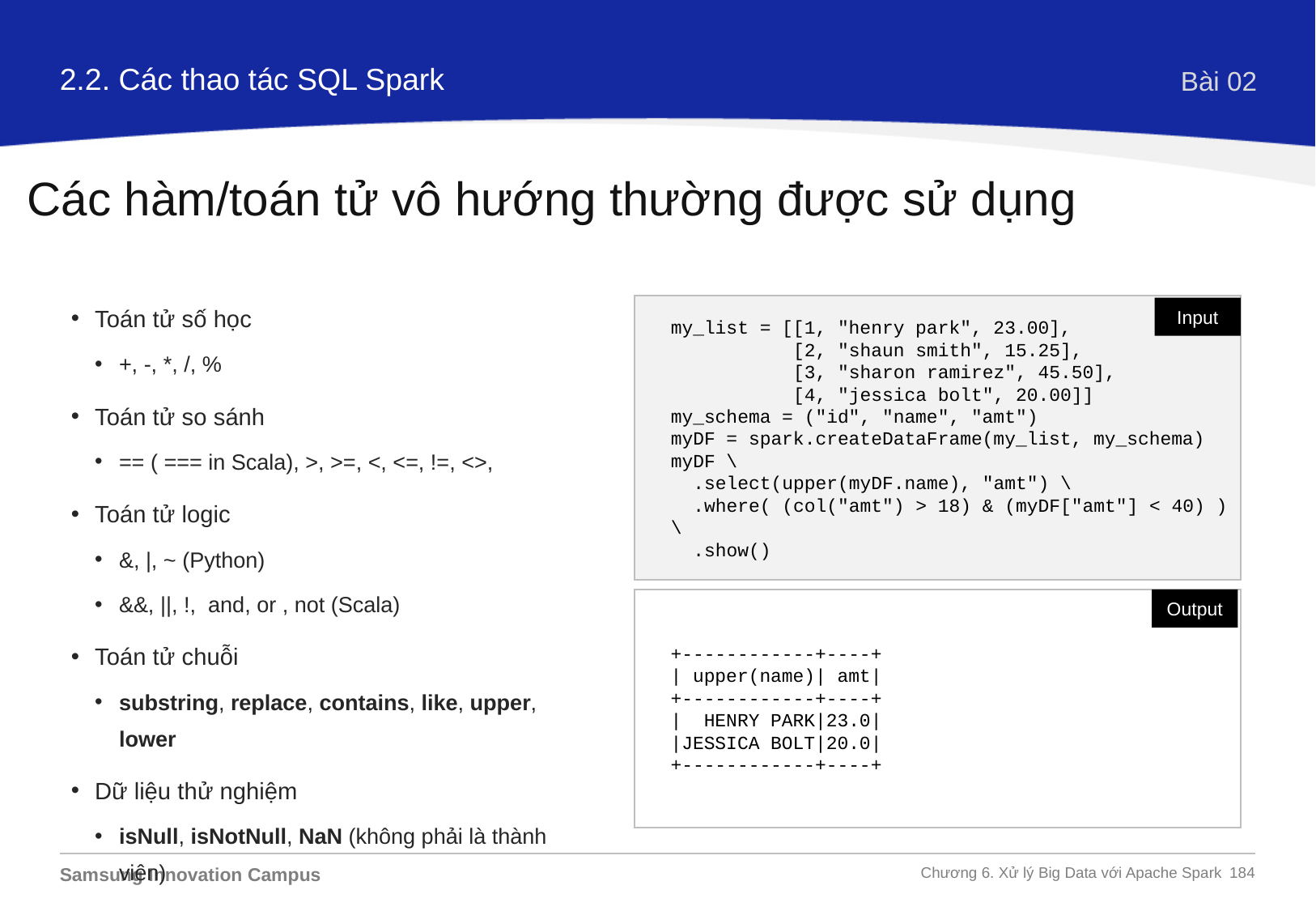

2.2. Các thao tác SQL Spark
Bài 02
Các hàm/toán tử vô hướng thường được sử dụng
my_list = [[1, "henry park", 23.00],
           [2, "shaun smith", 15.25],
           [3, "sharon ramirez", 45.50],
           [4, "jessica bolt", 20.00]]
my_schema = ("id", "name", "amt")
myDF = spark.createDataFrame(my_list, my_schema)
myDF \
  .select(upper(myDF.name), "amt") \
  .where( (col("amt") > 18) & (myDF["amt"] < 40) ) \
  .show()
Toán tử số học
+, -, *, /, %
Toán tử so sánh
== ( === in Scala), >, >=, <, <=, !=, <>,
Toán tử logic
&, |, ~ (Python)
&&, ||, !,  and, or , not (Scala)
Toán tử chuỗi
substring, replace, contains, like, upper, lower
Dữ liệu thử nghiệm
isNull, isNotNull, NaN (không phải là thành viên)

Input
+------------+----+
| upper(name)| amt|
+------------+----+
|  HENRY PARK|23.0|
|JESSICA BOLT|20.0|
+------------+----+
Output